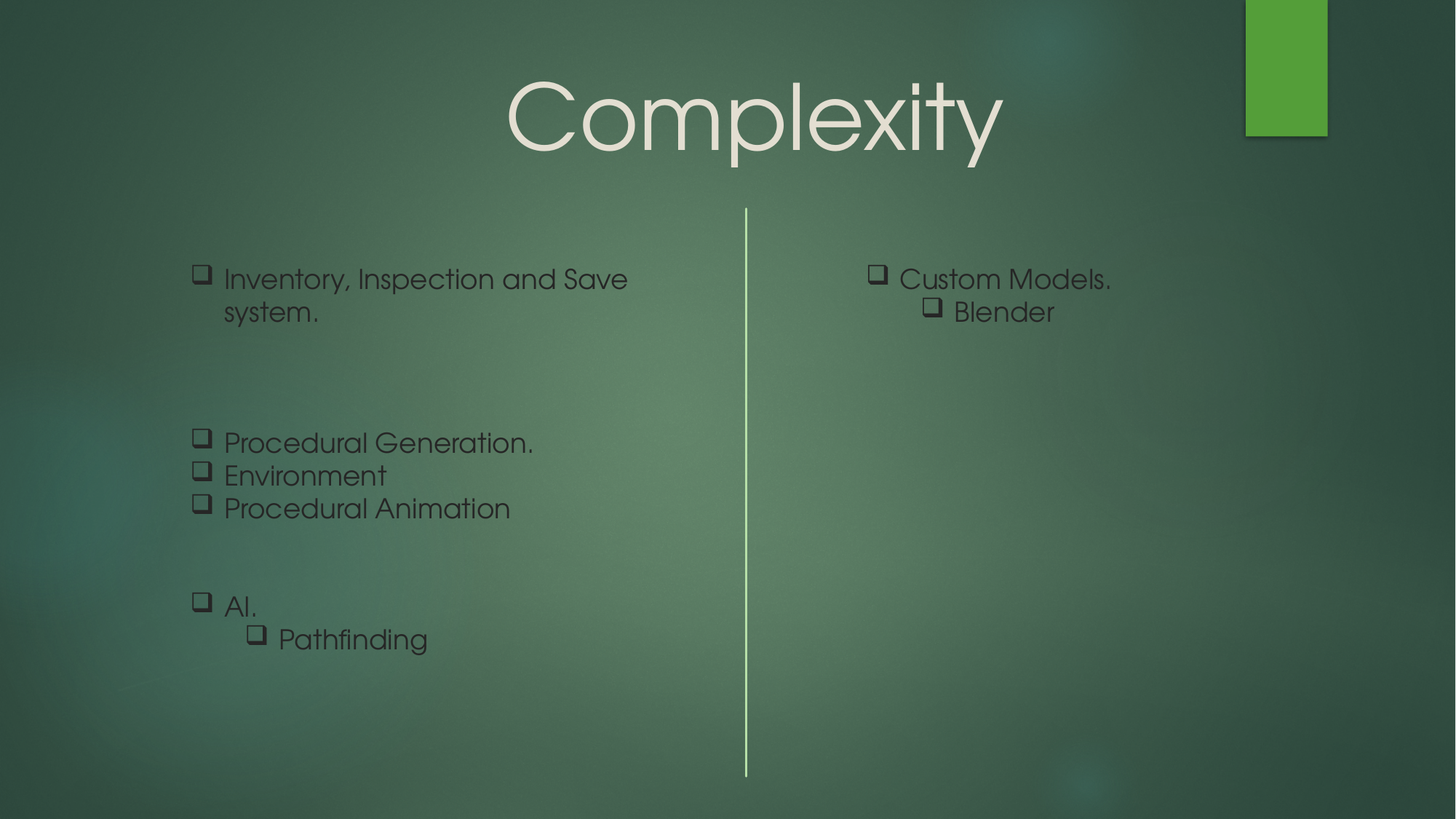

Complexity
Inventory, Inspection and Save system.

Procedural Generation.
Environment
Procedural Animation

Custom Models.
Blender

AI.
Pathfinding